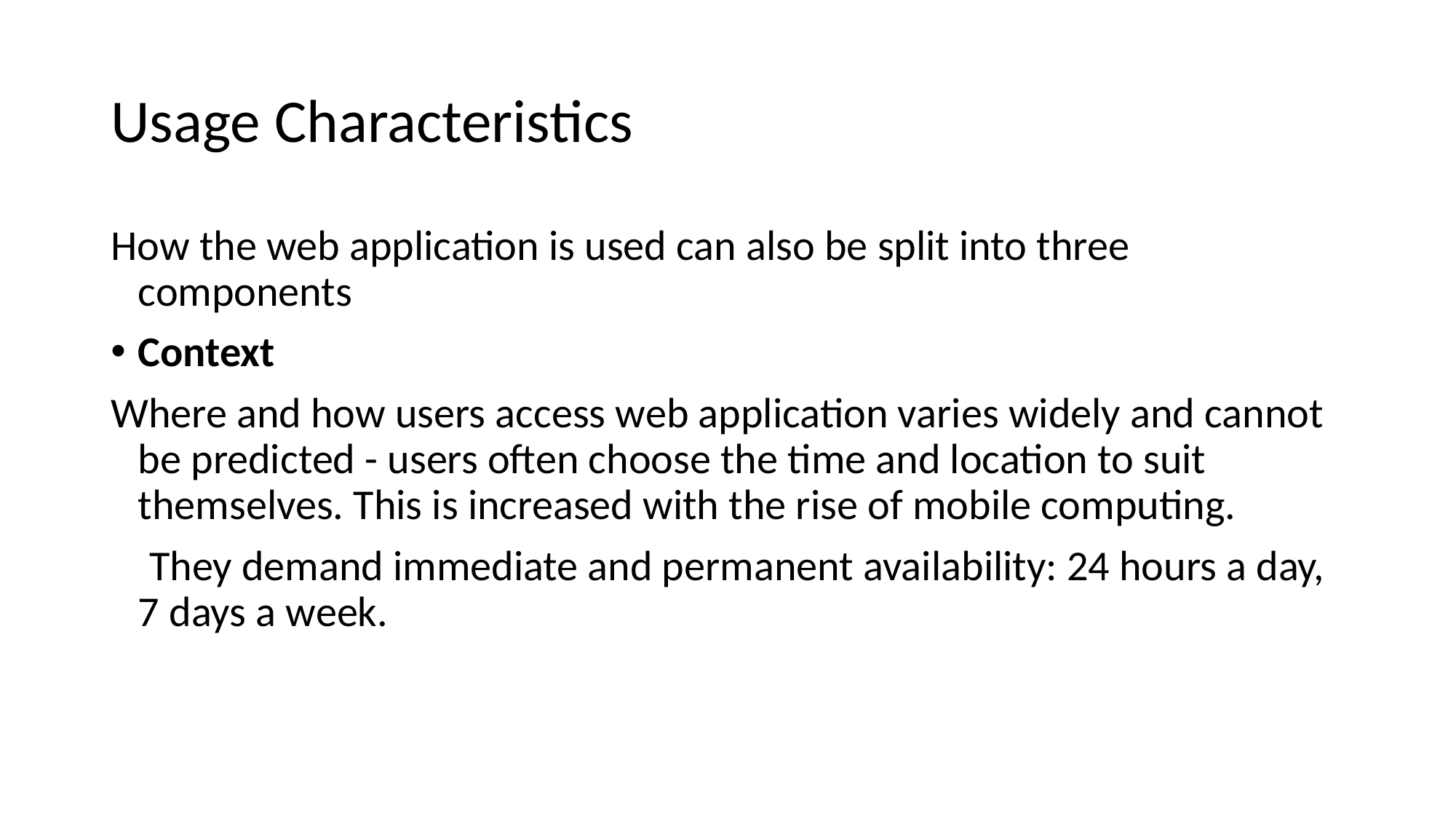

# Usage Characteristics
How the web application is used can also be split into three components
Context
Where and how users access web application varies widely and cannot be predicted - users often choose the time and location to suit themselves. This is increased with the rise of mobile computing.
    They demand immediate and permanent availability: 24 hours a day, 7 days a week.